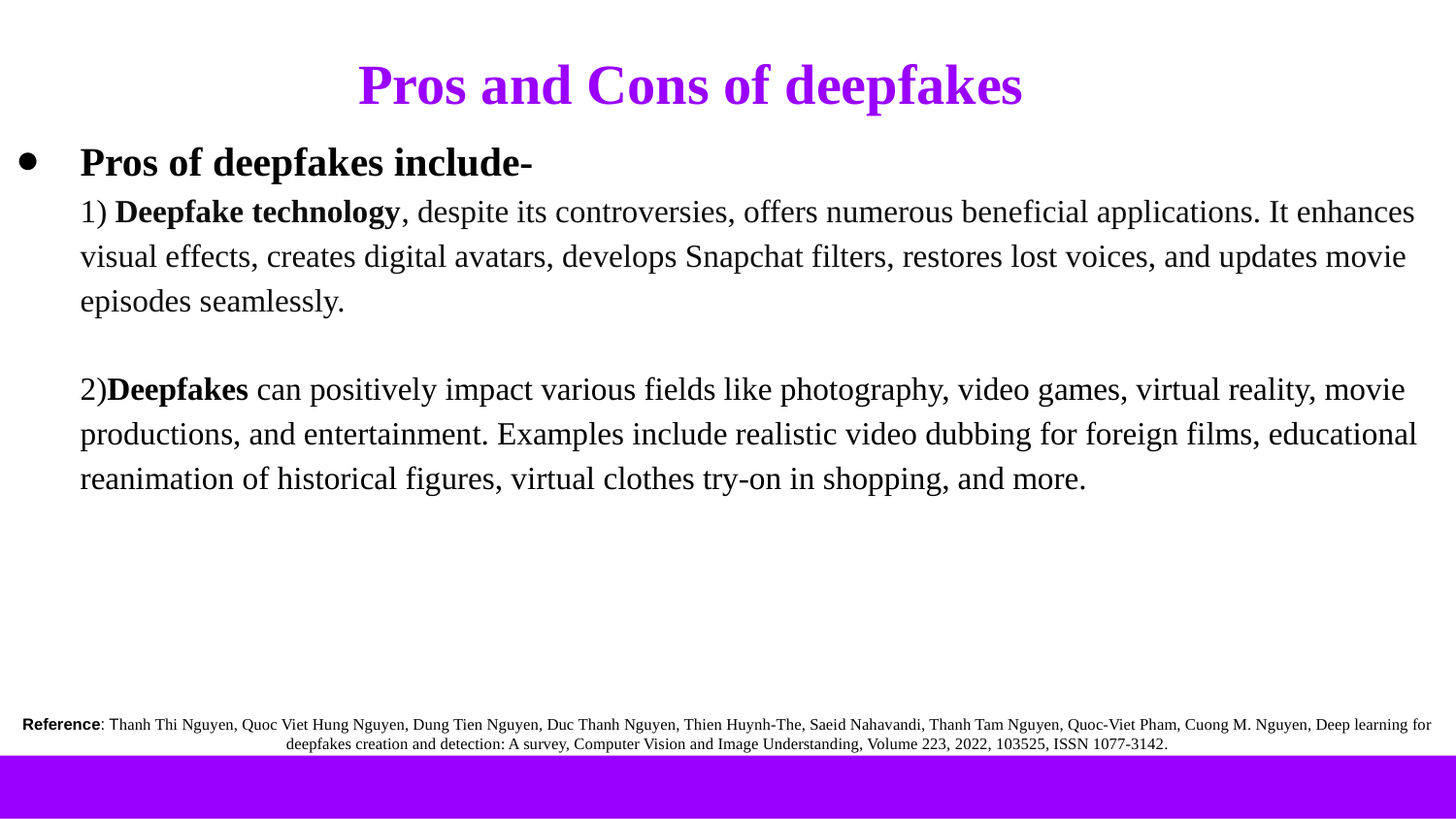

# Pros and Cons of deepfakes
Pros of deepfakes include-
1) Deepfake technology, despite its controversies, offers numerous beneficial applications. It enhances visual effects, creates digital avatars, develops Snapchat filters, restores lost voices, and updates movie episodes seamlessly.

2)Deepfakes can positively impact various fields like photography, video games, virtual reality, movie productions, and entertainment. Examples include realistic video dubbing for foreign films, educational reanimation of historical figures, virtual clothes try-on in shopping, and more.

Reference: Thanh Thi Nguyen, Quoc Viet Hung Nguyen, Dung Tien Nguyen, Duc Thanh Nguyen, Thien Huynh-The, Saeid Nahavandi, Thanh Tam Nguyen, Quoc-Viet Pham, Cuong M. Nguyen, Deep learning for deepfakes creation and detection: A survey, Computer Vision and Image Understanding, Volume 223, 2022, 103525, ISSN 1077-3142.